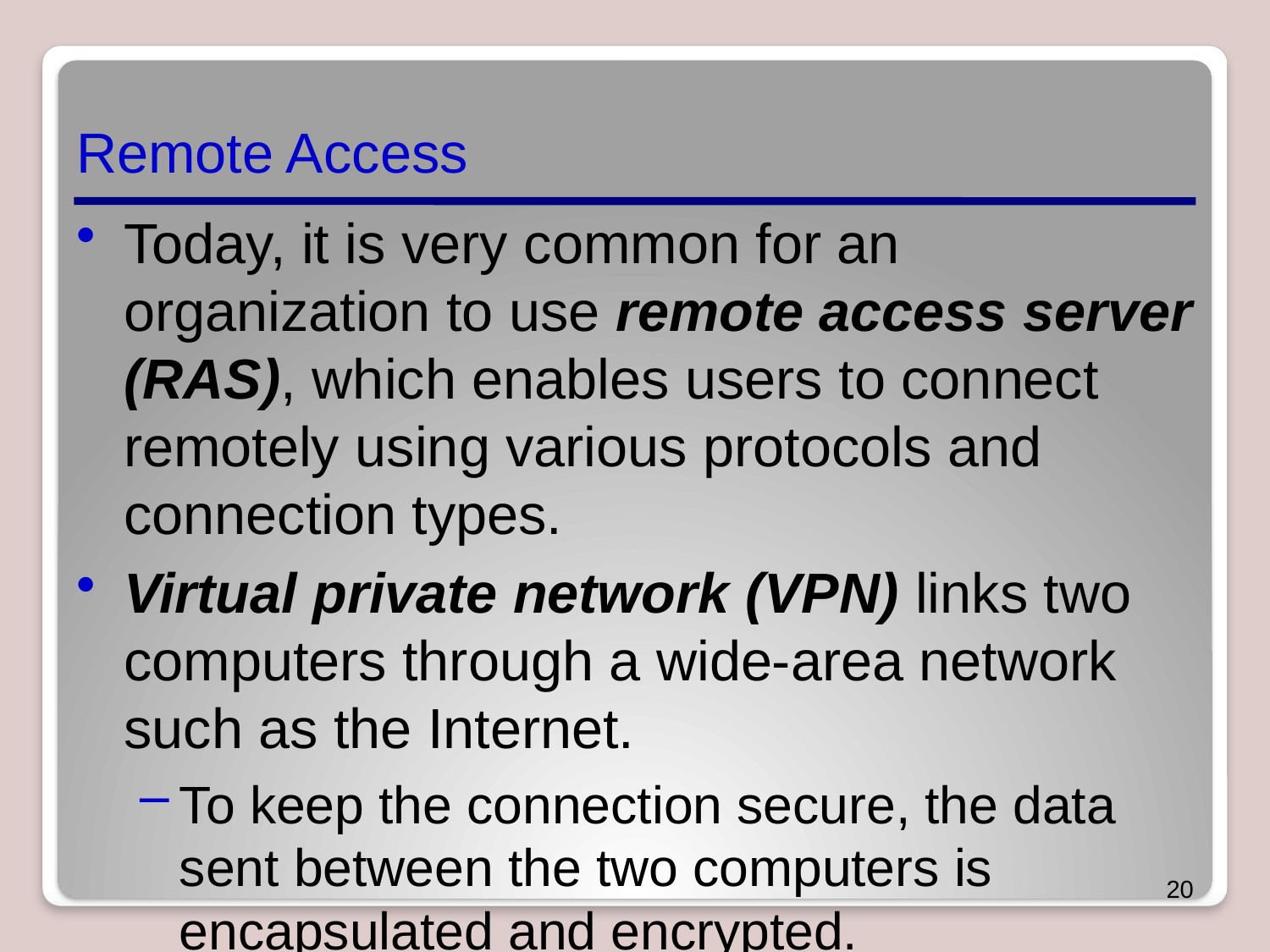

# Remote Access
Today, it is very common for an organization to use remote access server (RAS), which enables users to connect remotely using various protocols and connection types.
Virtual private network (VPN) links two computers through a wide-area network such as the Internet.
To keep the connection secure, the data sent between the two computers is encapsulated and encrypted.
20